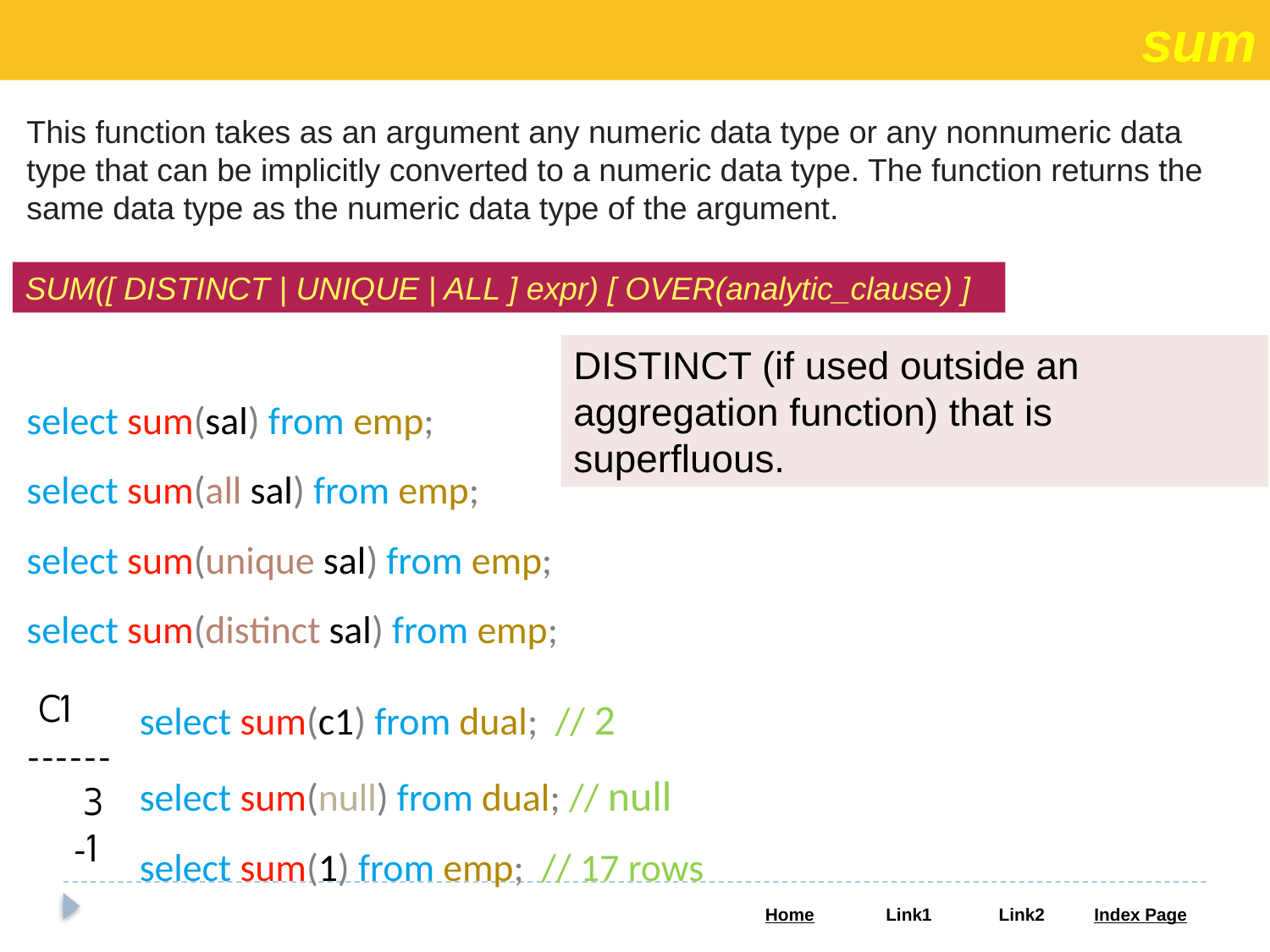

sum
This function takes as an argument any numeric data type or any nonnumeric data type that can be implicitly converted to a numeric data type. The function returns the same data type as the numeric data type of the argument.
SUM([ DISTINCT | UNIQUE | ALL ] expr) [ OVER(analytic_clause) ]
DISTINCT (if used outside an aggregation function) that is superfluous.
select sum(sal) from emp;
select sum(all sal) from emp;
select sum(unique sal) from emp;
select sum(distinct sal) from emp;
select sum(c1) from dual;  // 2
select sum(null) from dual; // null
select sum(1) from emp;  // 17 rows
 C1
------
     3
    -1